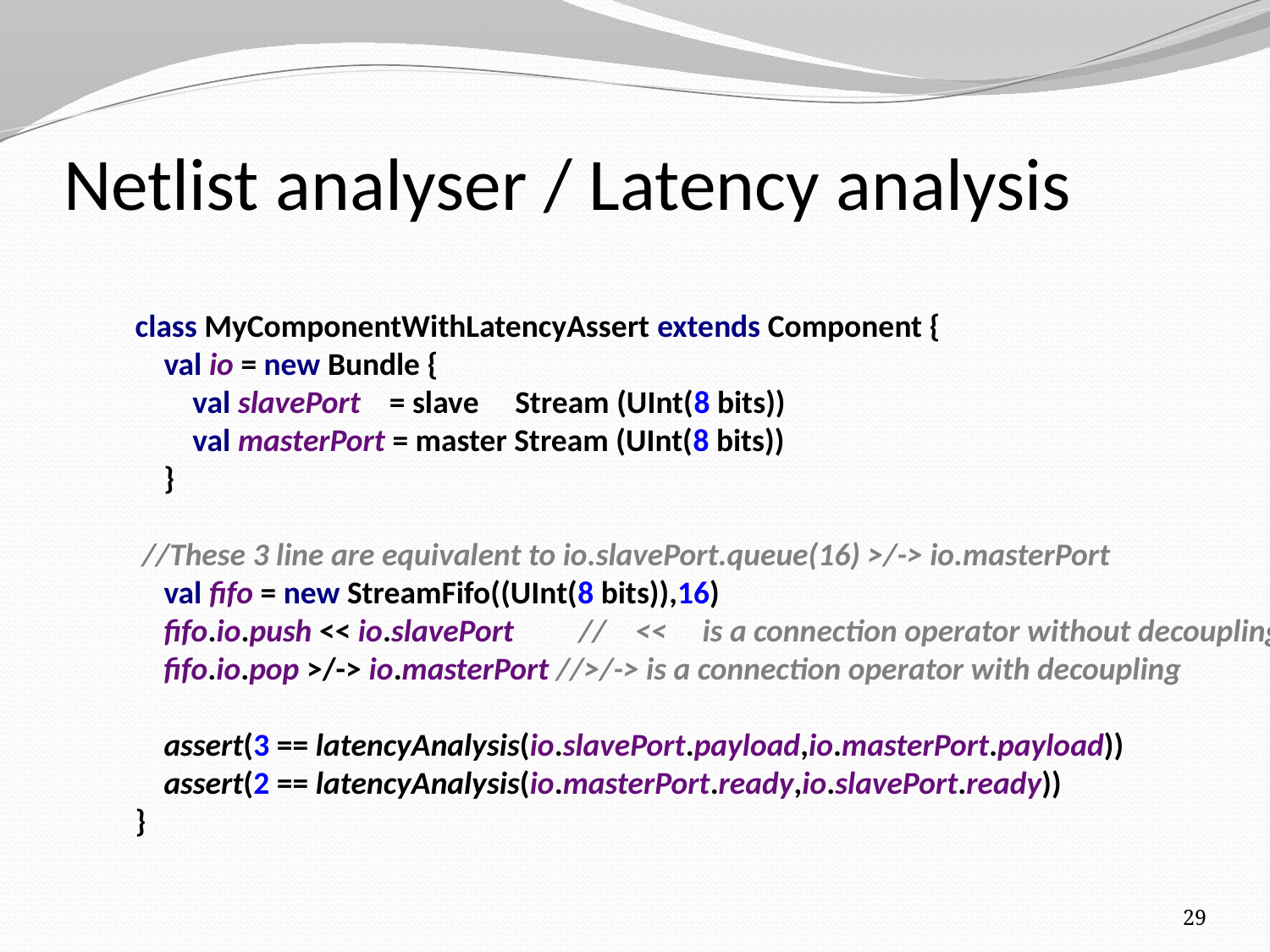

# Netlist analyser / Latency analysis
class MyComponentWithLatencyAssert extends Component {
    val io = new Bundle {
        val slavePort    = slave     Stream (UInt(8 bits))
        val masterPort = master Stream (UInt(8 bits))
    }
 //These 3 line are equivalent to io.slavePort.queue(16) >/-> io.masterPort
    val fifo = new StreamFifo((UInt(8 bits)),16)
    fifo.io.push << io.slavePort         //    <<     is a connection operator without decoupling
    fifo.io.pop >/-> io.masterPort //>/-> is a connection operator with decoupling
    assert(3 == latencyAnalysis(io.slavePort.payload,io.masterPort.payload))
    assert(2 == latencyAnalysis(io.masterPort.ready,io.slavePort.ready))
}
29